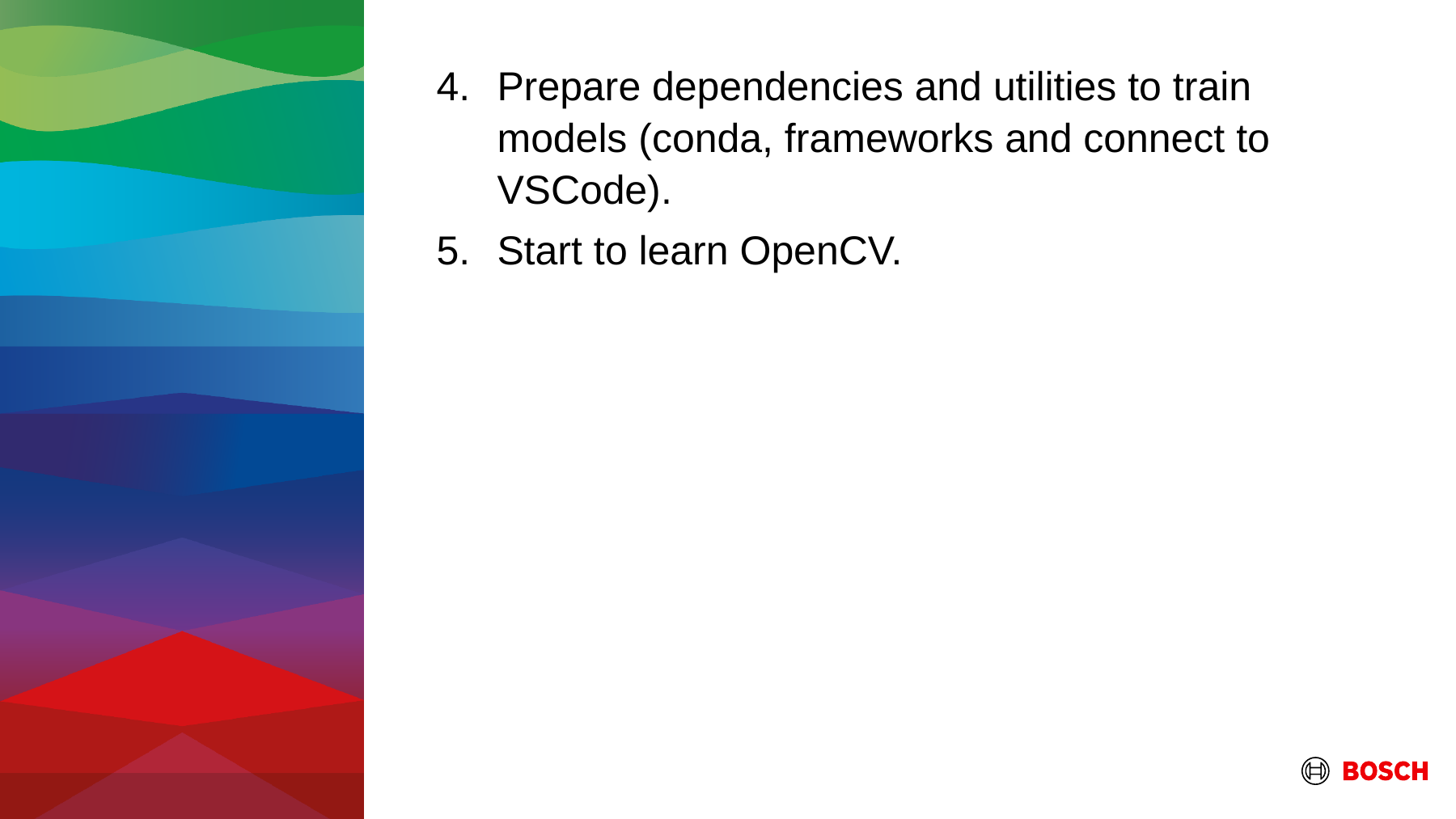

Prepare dependencies and utilities to train models (conda, frameworks and connect to VSCode).
Start to learn OpenCV.